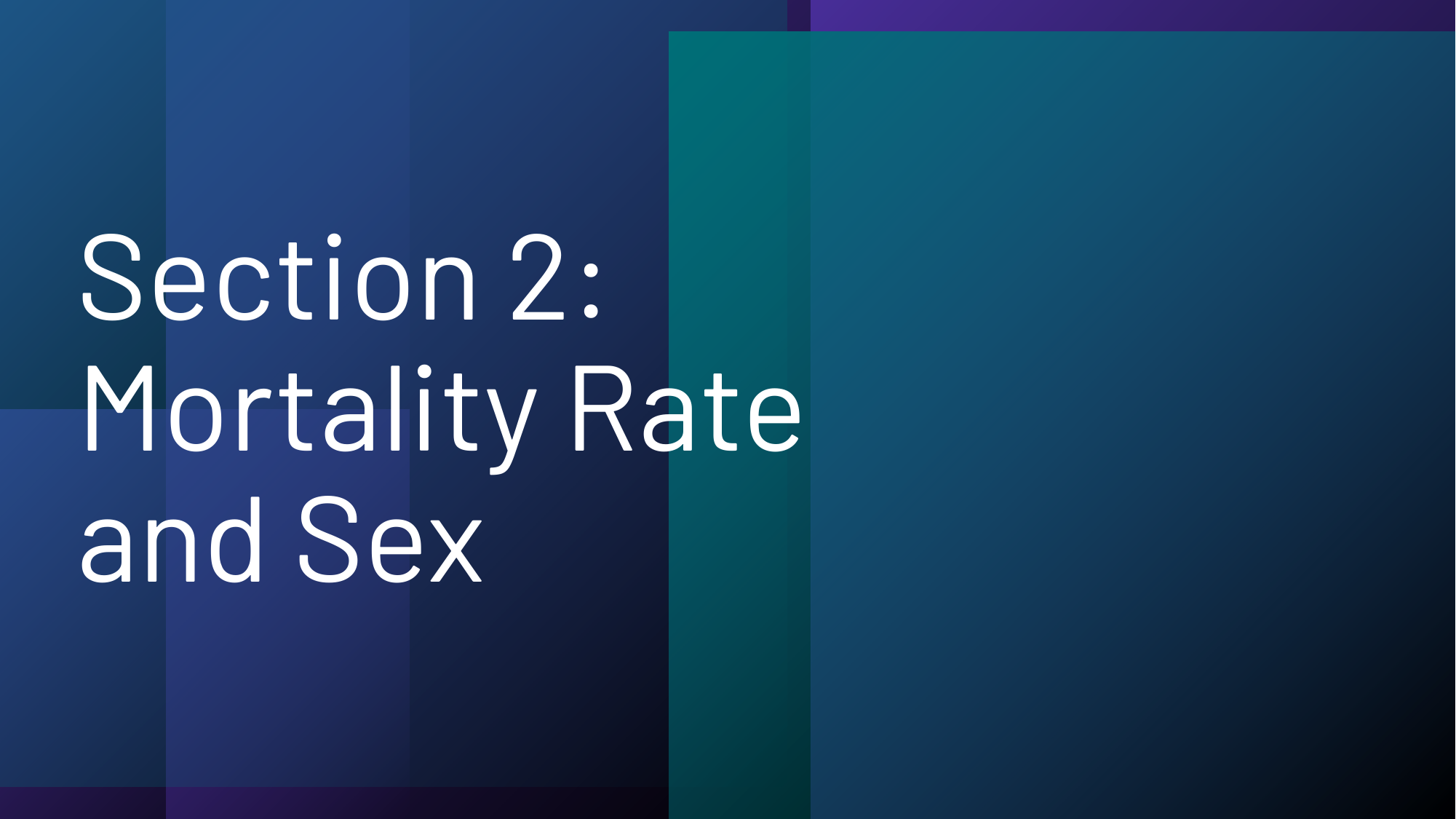

# Section 2: Mortality Rate and Sex